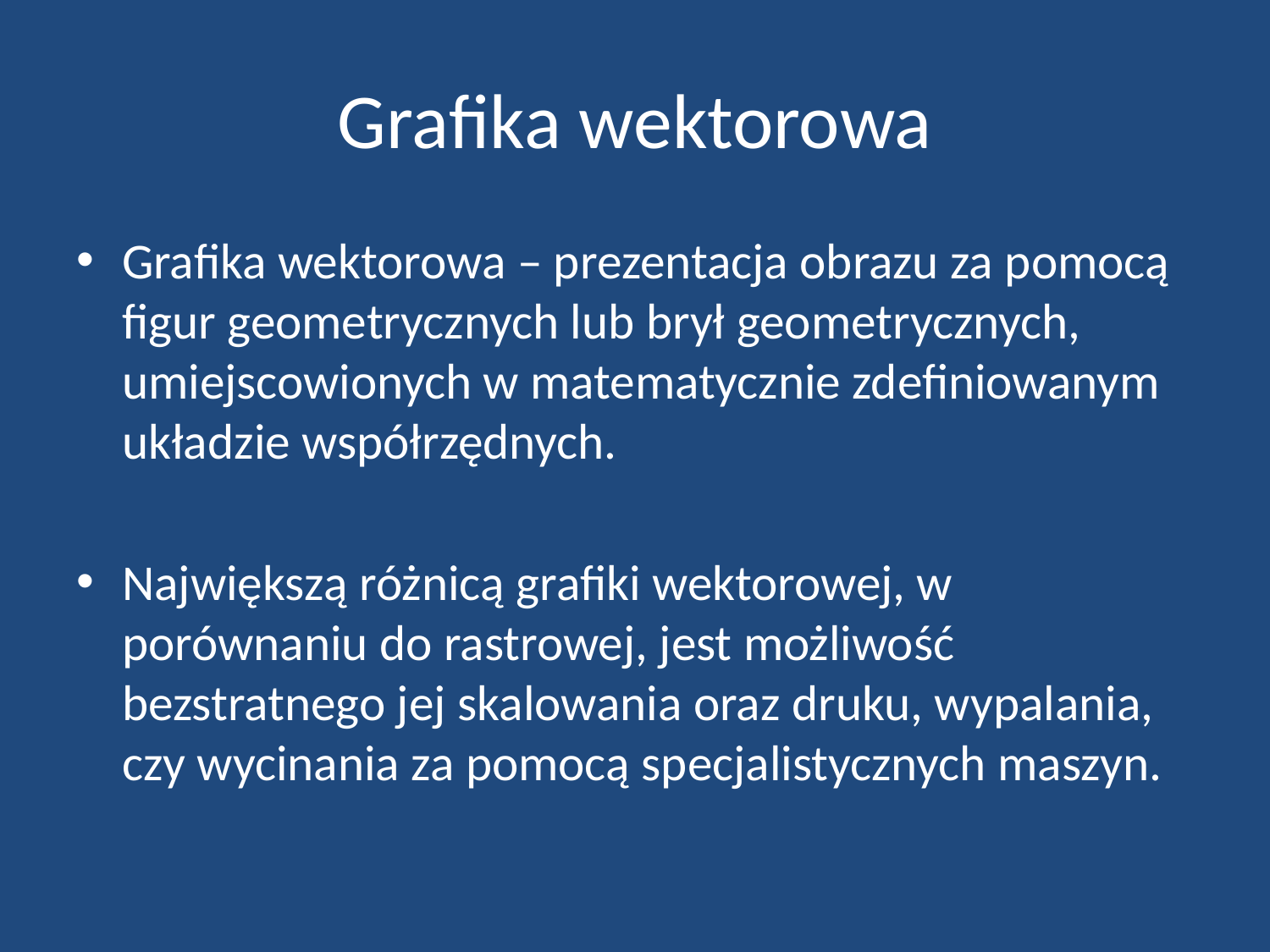

# Grafika wektorowa
Grafika wektorowa – prezentacja obrazu za pomocą figur geometrycznych lub brył geometrycznych, umiejscowionych w matematycznie zdefiniowanym układzie współrzędnych.

Największą różnicą grafiki wektorowej, w porównaniu do rastrowej, jest możliwość bezstratnego jej skalowania oraz druku, wypalania, czy wycinania za pomocą specjalistycznych maszyn.